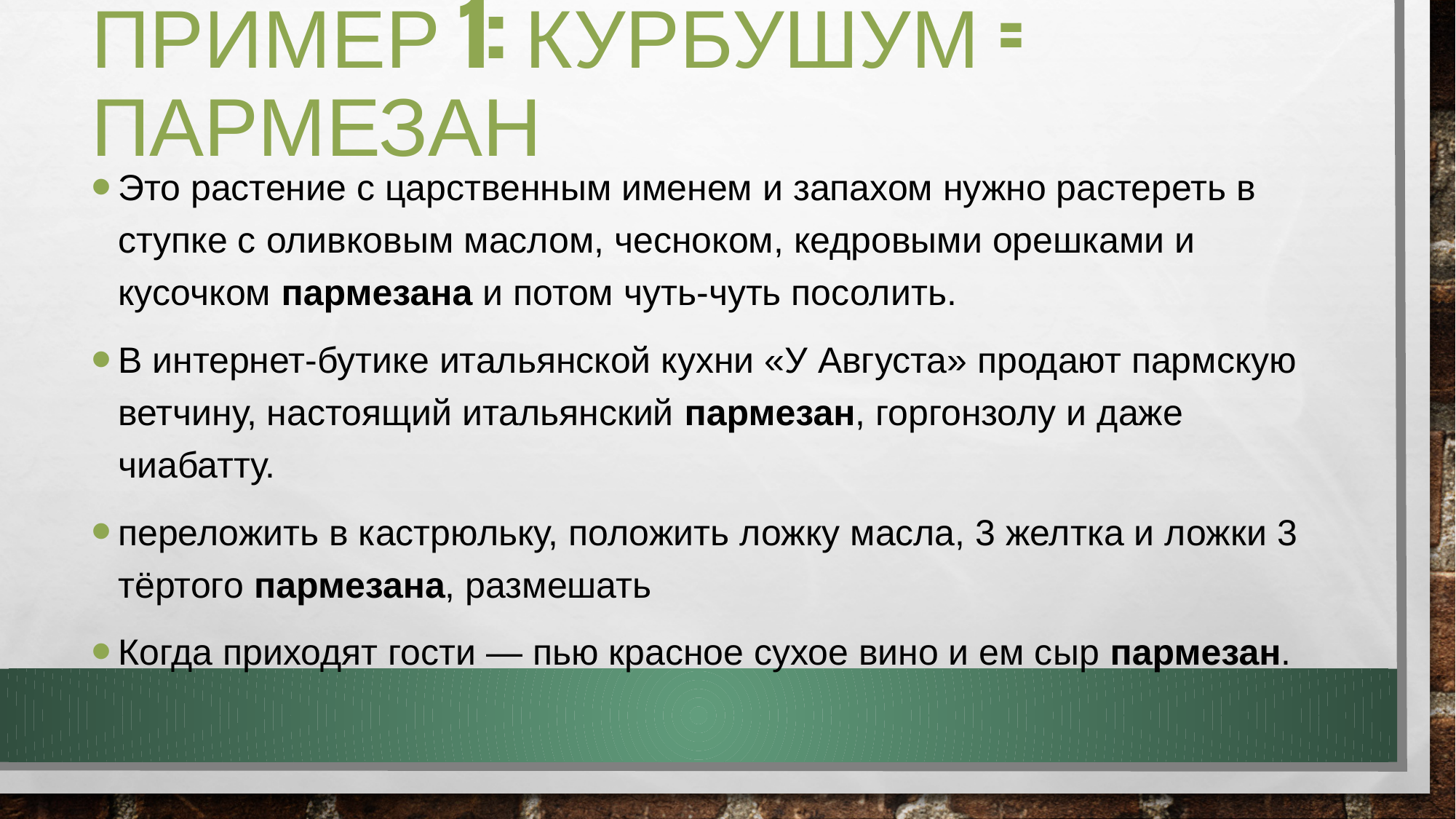

# Пример 1: курбушум = пармезан
Это растение с царственным именем и запахом нужно растереть в ступке с оливковым маслом, чесноком, кедровыми орешками и кусочком пармезана и потом чуть-чуть посолить.
В интернет-бутике итальянской кухни «У Августа» продают пармскую ветчину, настоящий итальянский пармезан, горгонзолу и даже чиабатту.
переложить в кастрюльку, положить ложку масла, 3 желтка и ложки 3 тёртого пармезана, размешать
Когда приходят гости ― пью красное сухое вино и ем сыр пармезан.